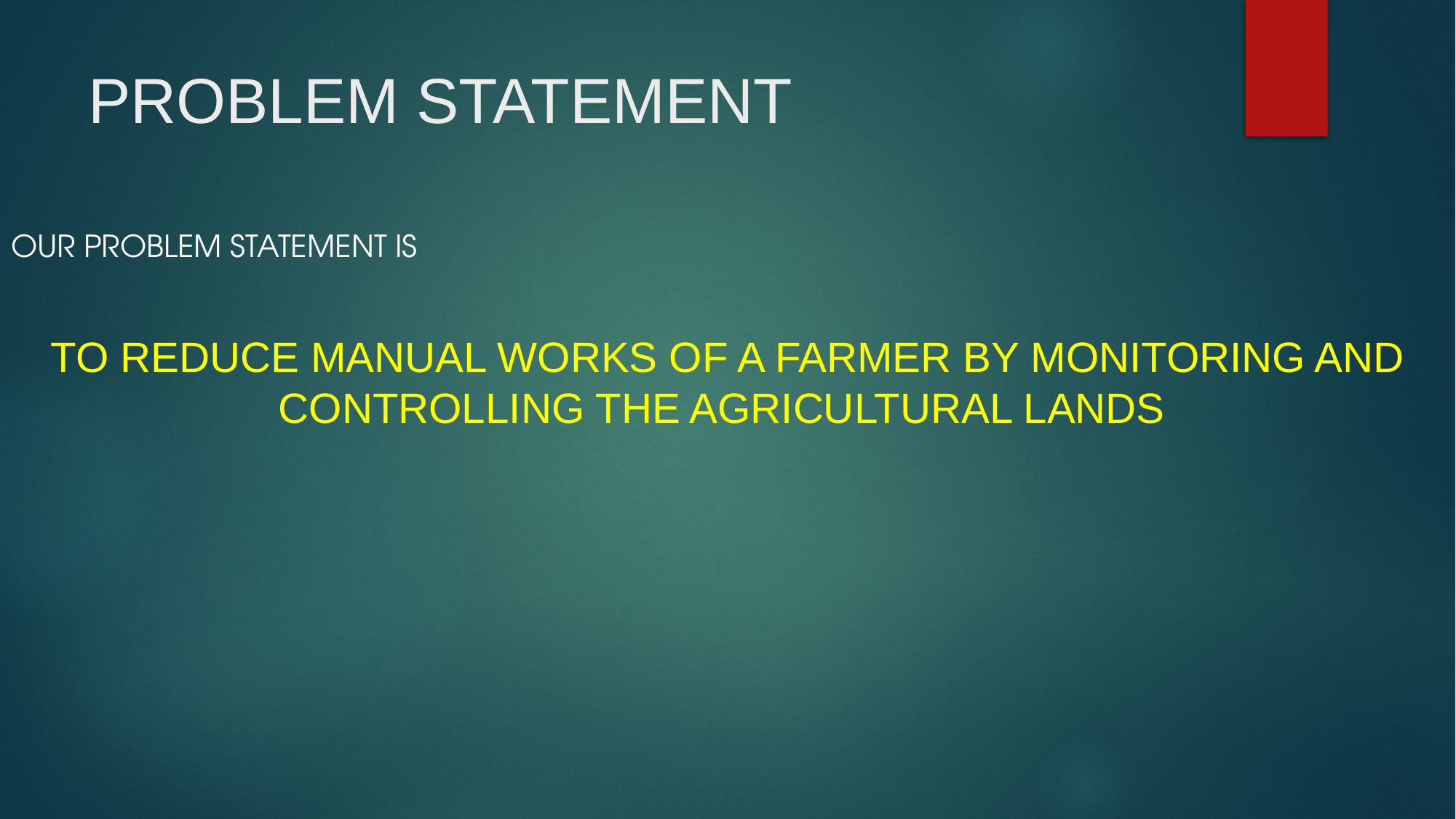

# PROBLEM STATEMENT
OUR PROBLEM STATEMENT IS

TO REDUCE MANUAL WORKS OF A FARMER BY MONITORING AND CONTROLLING THE AGRICULTURAL LANDS